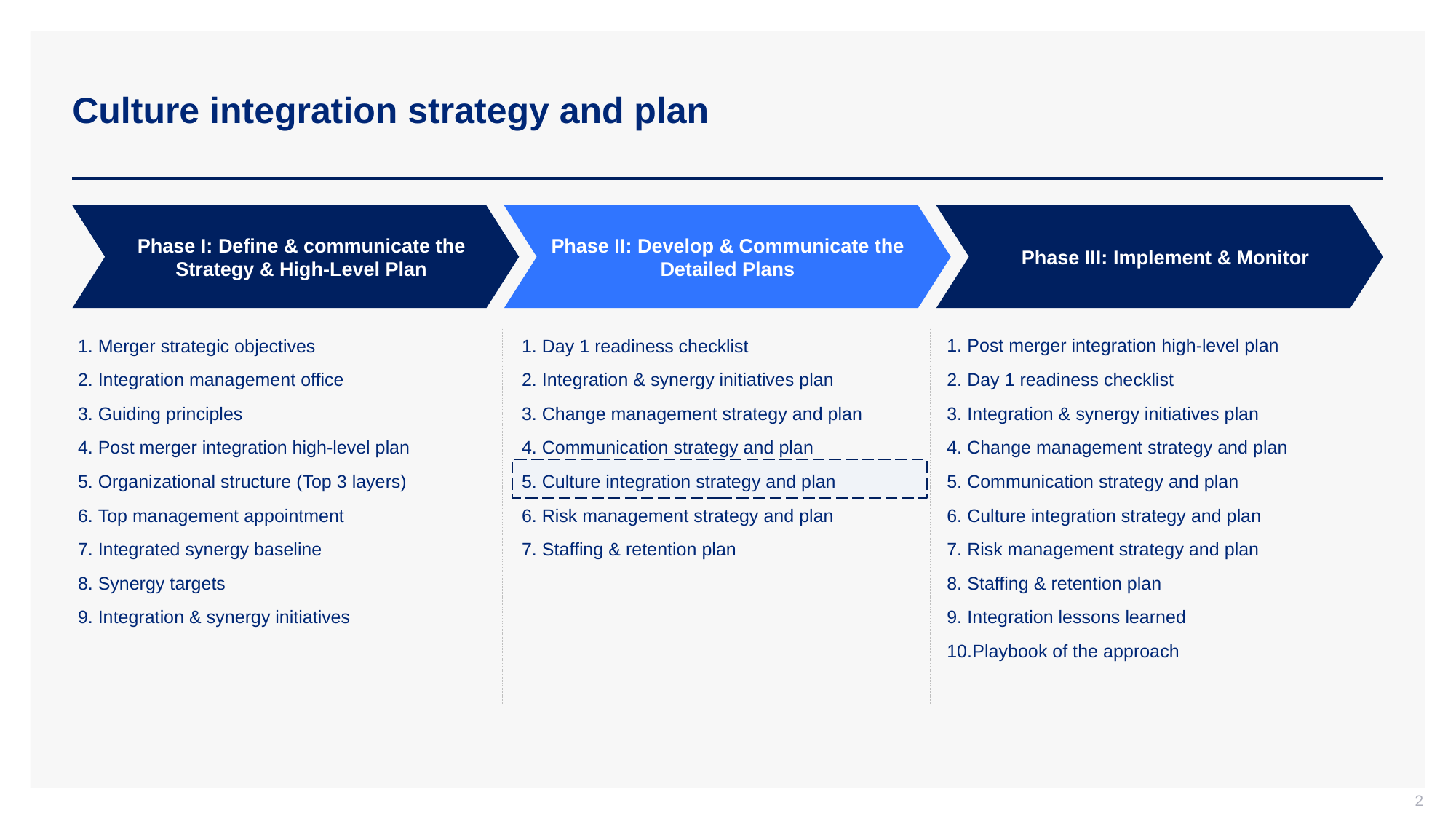

# Culture integration strategy and plan
Phase I: Define & communicate the Strategy & High-Level Plan
Phase II: Develop & Communicate the Detailed Plans
Phase III: Implement & Monitor
Merger strategic objectives
Integration management office
Guiding principles
Post merger integration high-level plan
Organizational structure (Top 3 layers)
Top management appointment
Integrated synergy baseline
Synergy targets
Integration & synergy initiatives
Day 1 readiness checklist
Integration & synergy initiatives plan
Change management strategy and plan
Communication strategy and plan
Culture integration strategy and plan
Risk management strategy and plan
Staffing & retention plan
Post merger integration high-level plan
Day 1 readiness checklist
Integration & synergy initiatives plan
Change management strategy and plan
Communication strategy and plan
Culture integration strategy and plan
Risk management strategy and plan
Staffing & retention plan
Integration lessons learned
Playbook of the approach

2